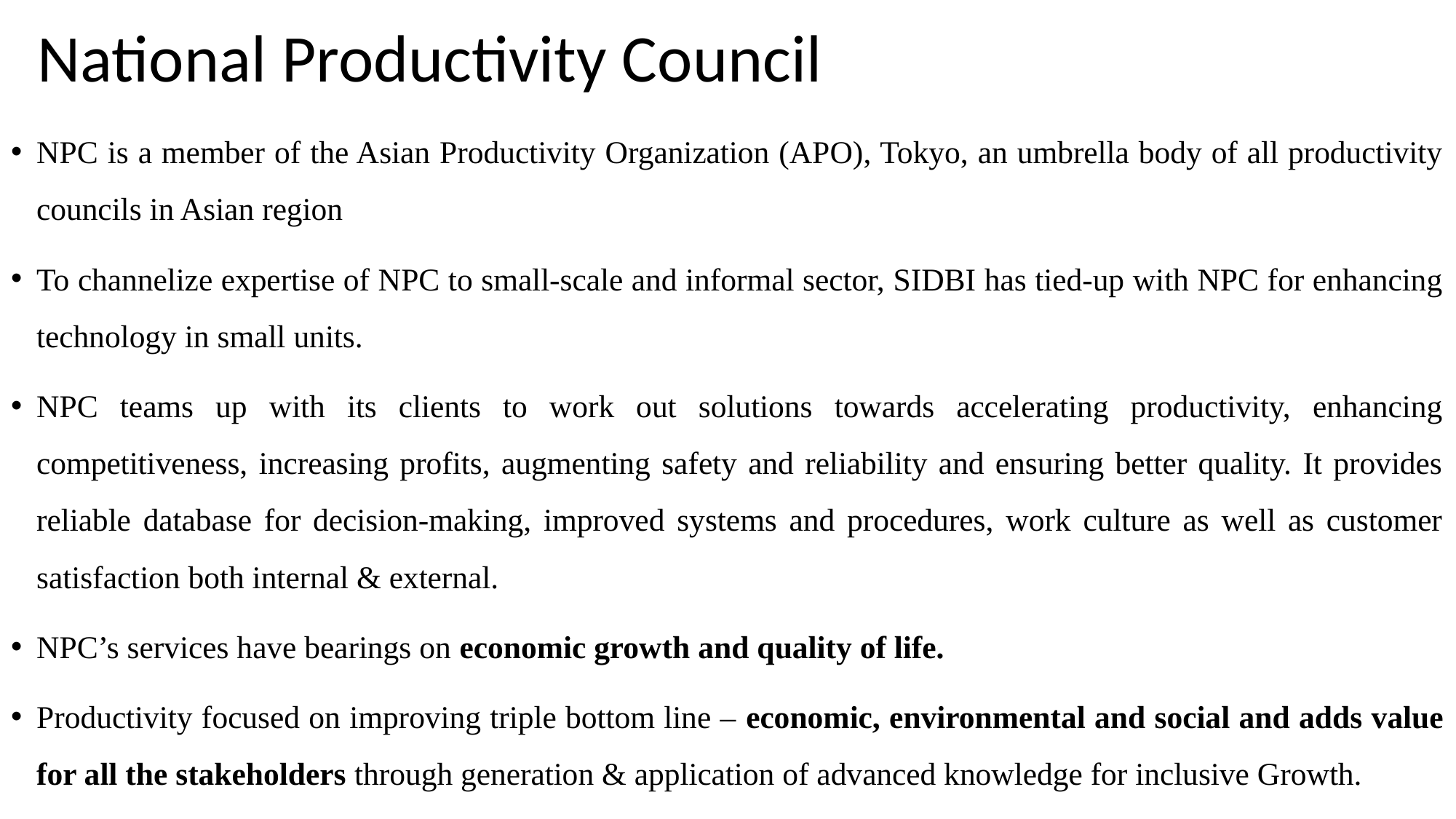

# National Productivity Council
NPC is a member of the Asian Productivity Organization (APO), Tokyo, an umbrella body of all productivity councils in Asian region
To channelize expertise of NPC to small-scale and informal sector, SIDBI has tied-up with NPC for enhancing technology in small units.
NPC teams up with its clients to work out solutions towards accelerating productivity, enhancing competitiveness, increasing profits, augmenting safety and reliability and ensuring better quality. It provides reliable database for decision-making, improved systems and procedures, work culture as well as customer satisfaction both internal & external.
NPC’s services have bearings on economic growth and quality of life.
Productivity focused on improving triple bottom line – economic, environmental and social and adds value for all the stakeholders through generation & application of advanced knowledge for inclusive Growth.